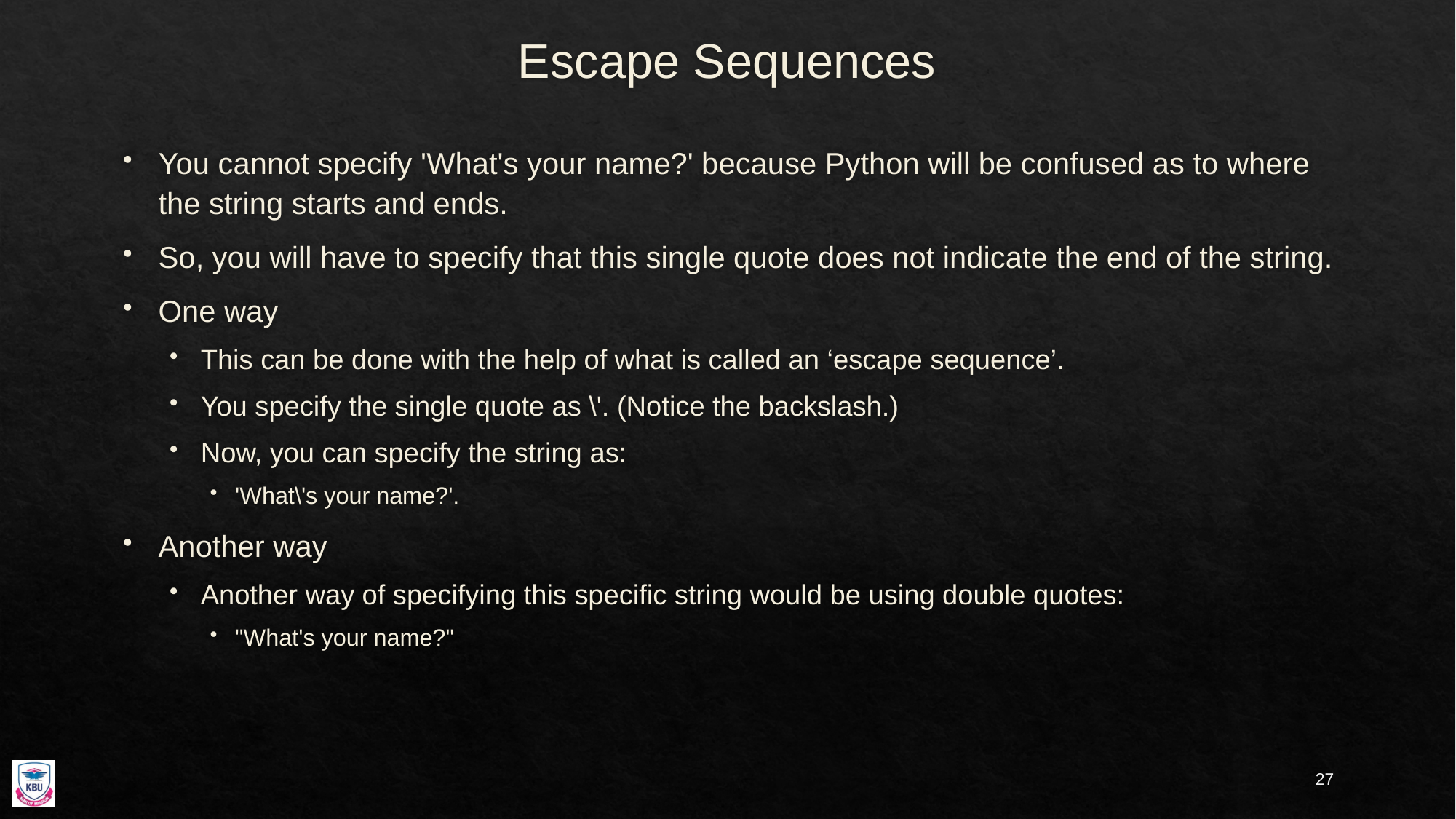

# Escape Sequences
You cannot specify 'What's your name?' because Python will be confused as to where the string starts and ends.
So, you will have to specify that this single quote does not indicate the end of the string.
One way
This can be done with the help of what is called an ‘escape sequence’.
You specify the single quote as \'. (Notice the backslash.)
Now, you can specify the string as:
'What\'s your name?'.
Another way
Another way of specifying this specific string would be using double quotes:
"What's your name?"
27